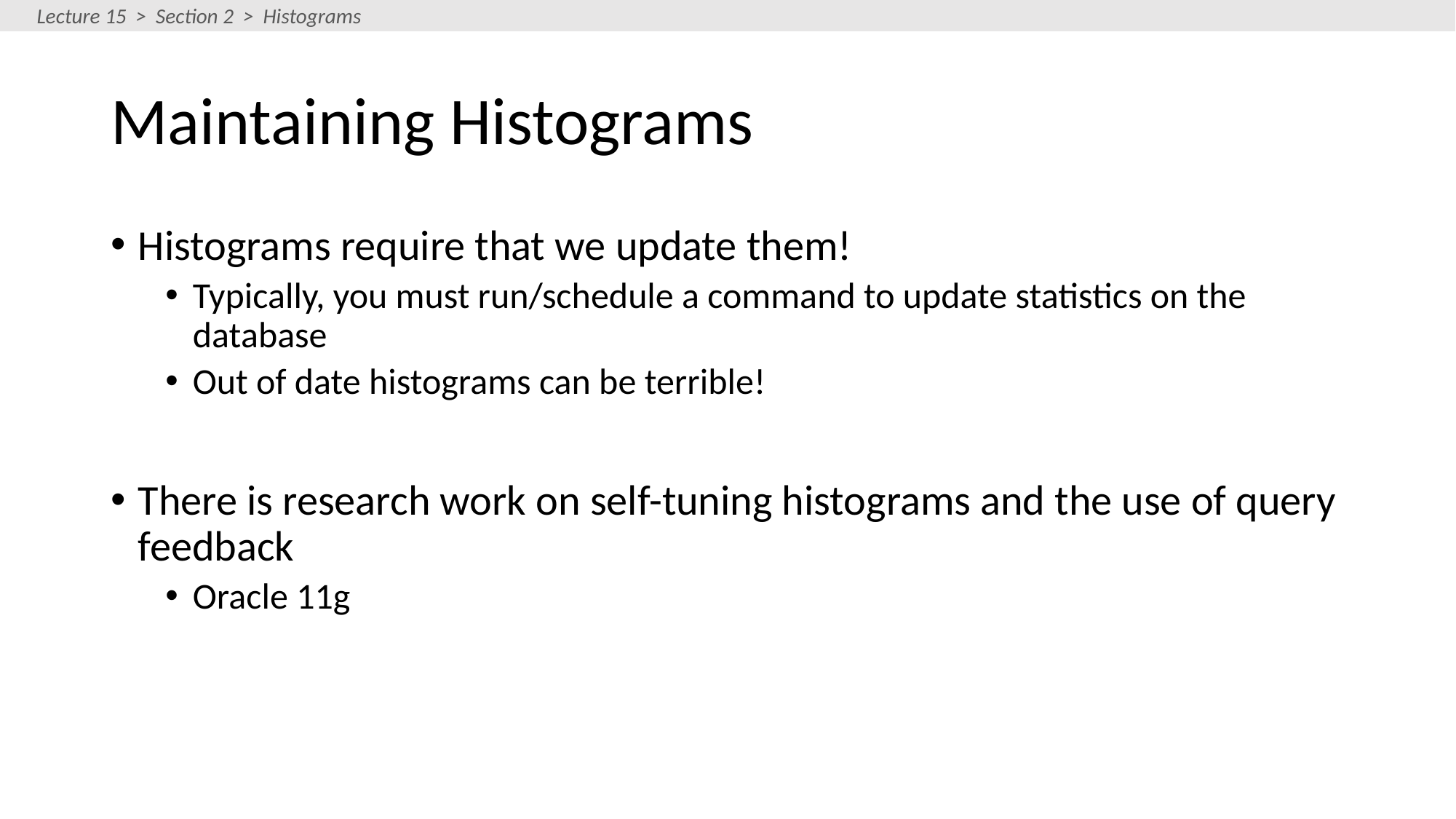

Lecture 15  >  Section 2  >  Histograms
# Maintaining Histograms
Histograms require that we update them!
Typically, you must run/schedule a command to update statistics on the database
Out of date histograms can be terrible!

There is research work on self-tuning histograms and the use of query feedback
Oracle 11g